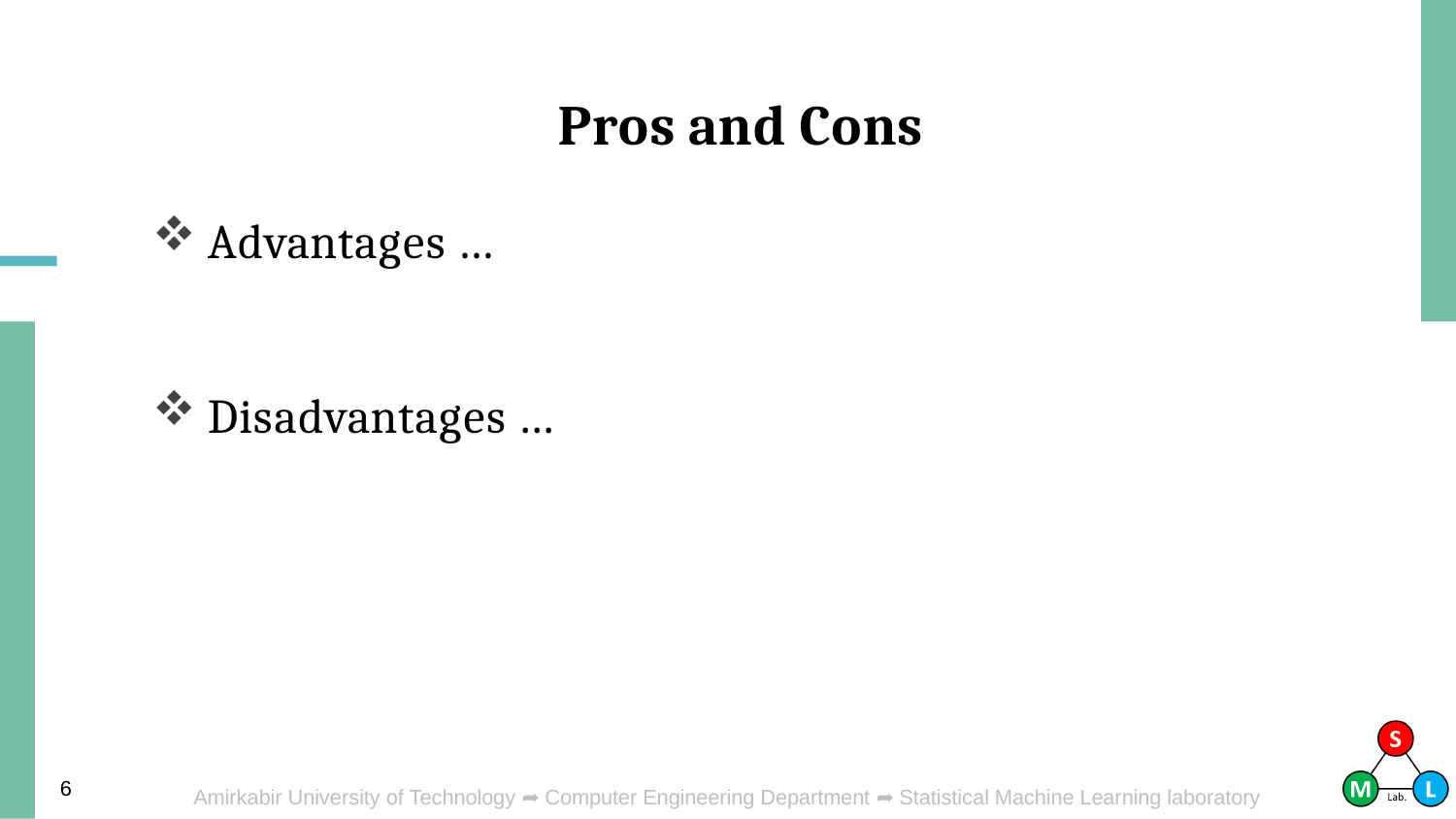

# Pros and Cons
Advantages …

Disadvantages …